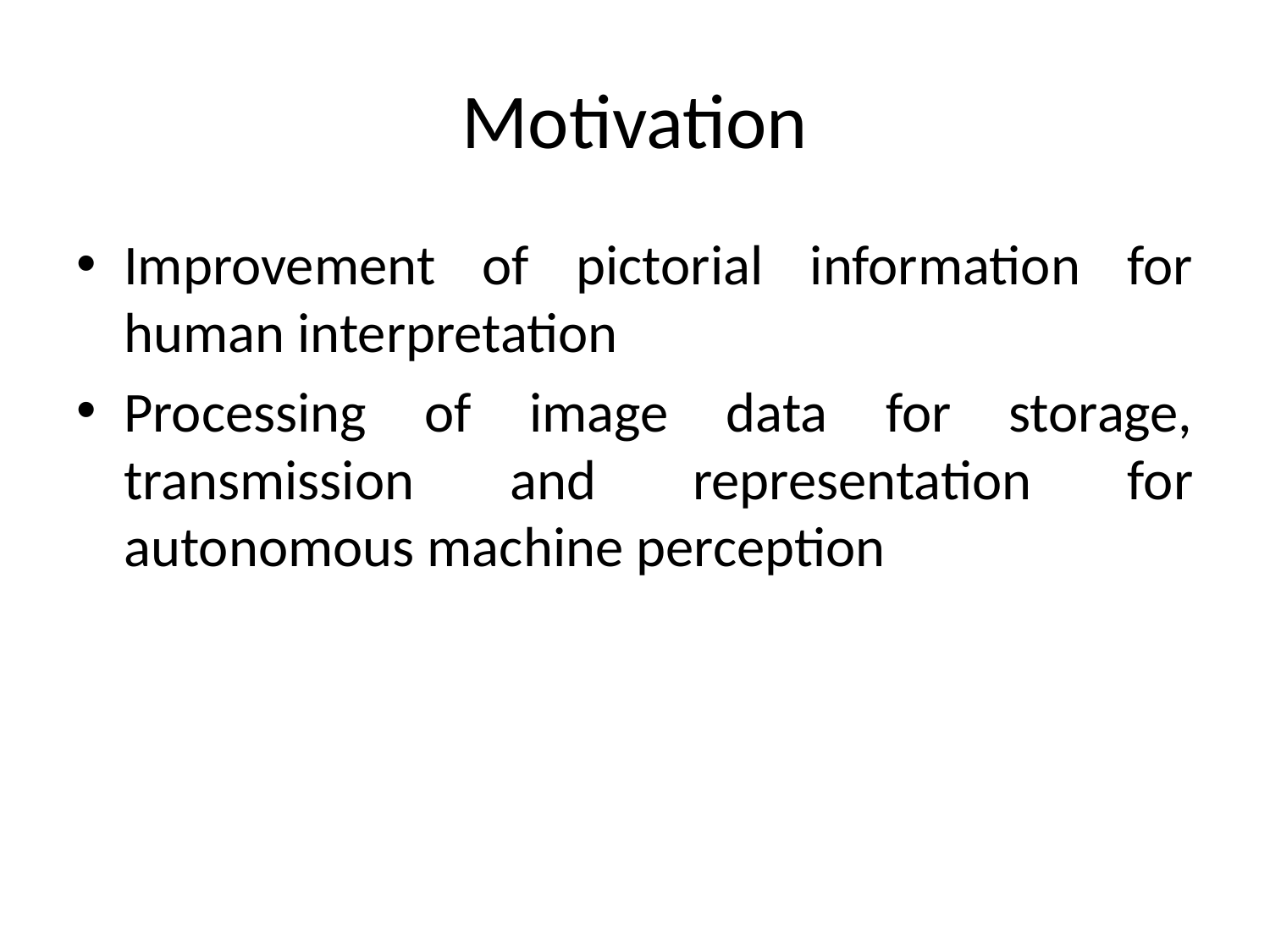

# Motivation
Improvement of pictorial information for human interpretation
Processing of image data for storage, transmission and representation for autonomous machine perception